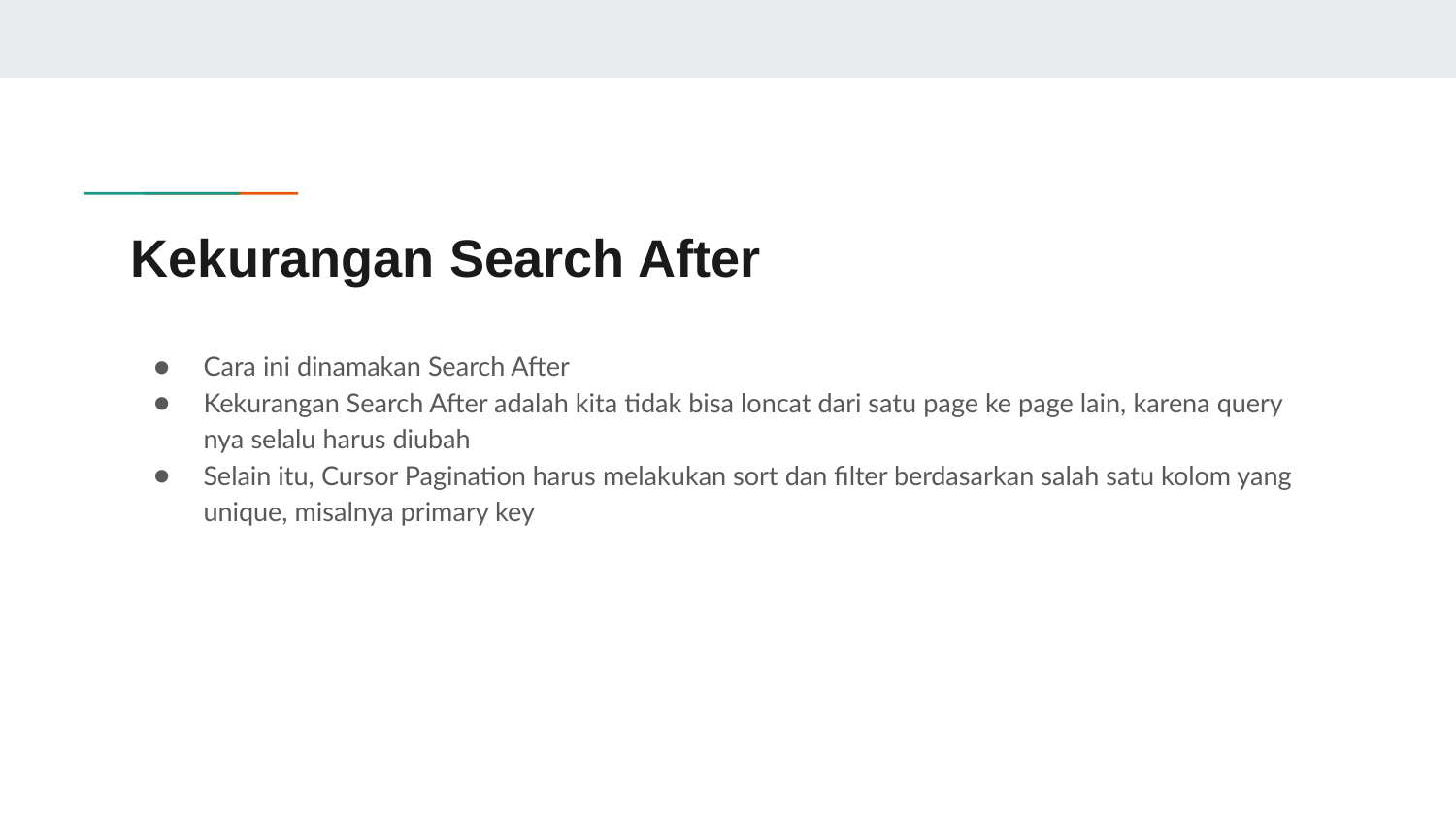

# Kekurangan Search After
Cara ini dinamakan Search After
Kekurangan Search After adalah kita tidak bisa loncat dari satu page ke page lain, karena query nya selalu harus diubah
Selain itu, Cursor Pagination harus melakukan sort dan filter berdasarkan salah satu kolom yang unique, misalnya primary key